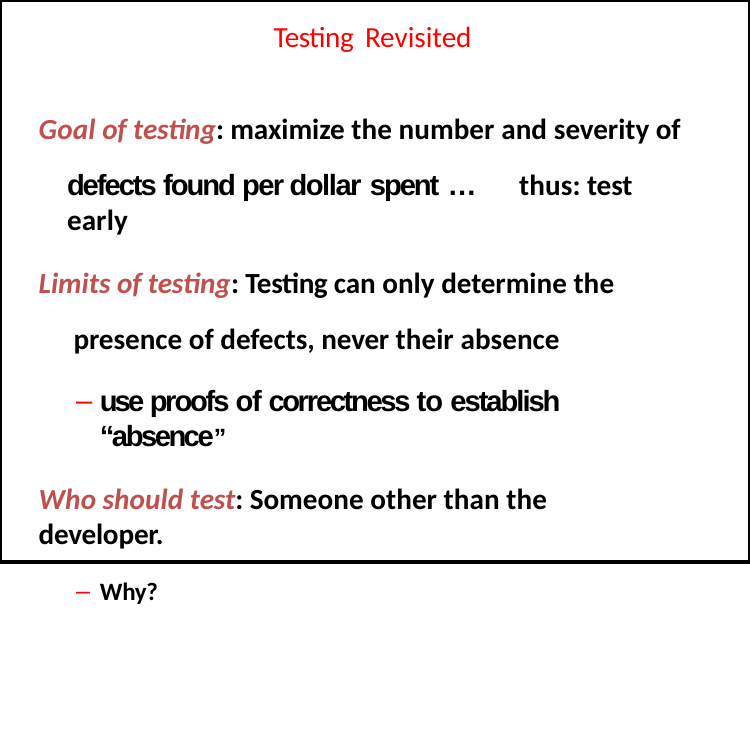

# Testing Revisited
Goal of testing: maximize the number and severity of
defects found per dollar spent …	thus: test early
Limits of testing: Testing can only determine the  presence of defects, never their absence

use proofs of correctness to establish “absence”
Who should test: Someone other than the developer.
Why?